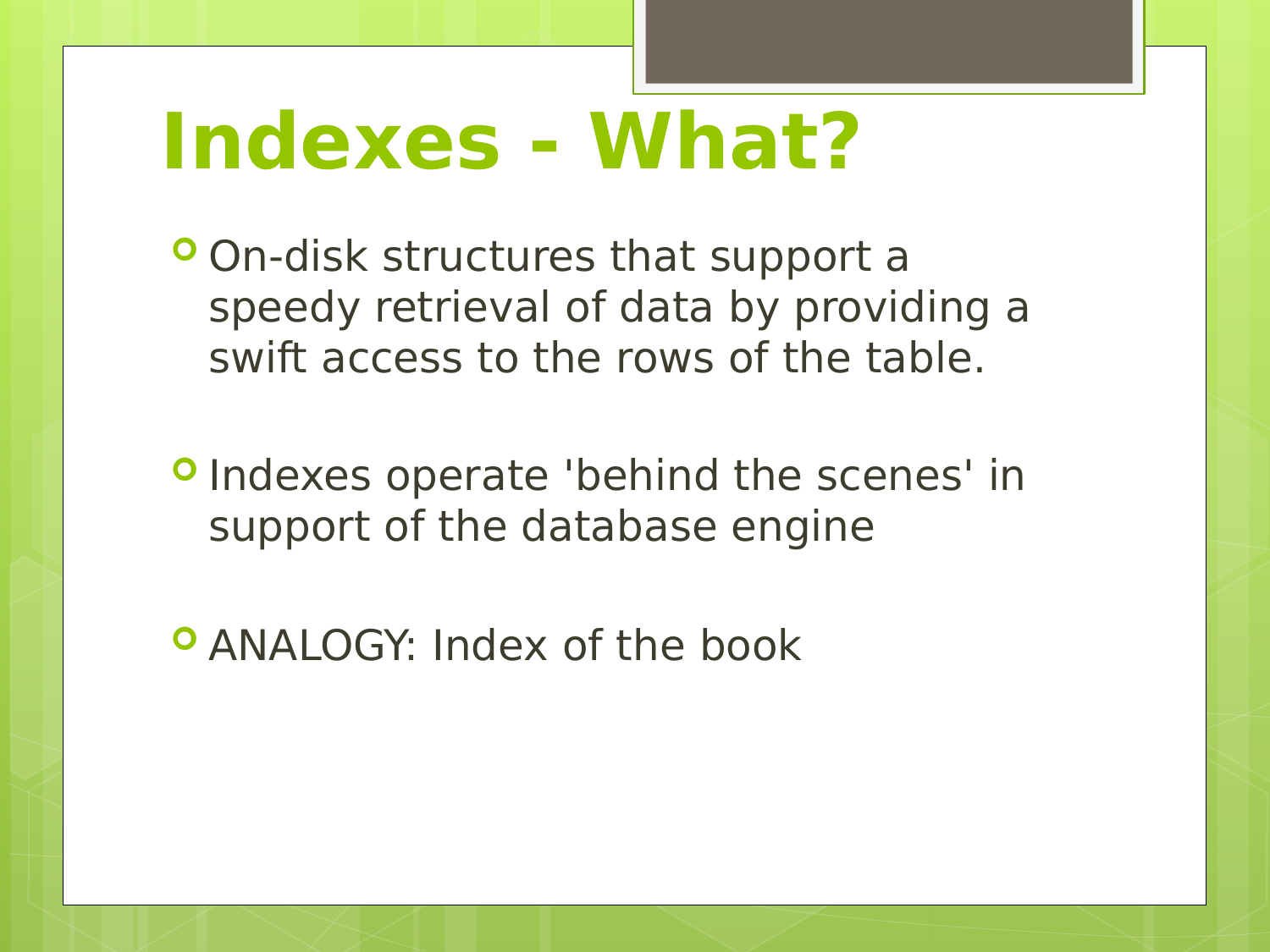

# Indexes - What?
On-disk structures that support a speedy retrieval of data by providing a swift access to the rows of the table.

Indexes operate 'behind the scenes' in support of the database engine

ANALOGY: Index of the book